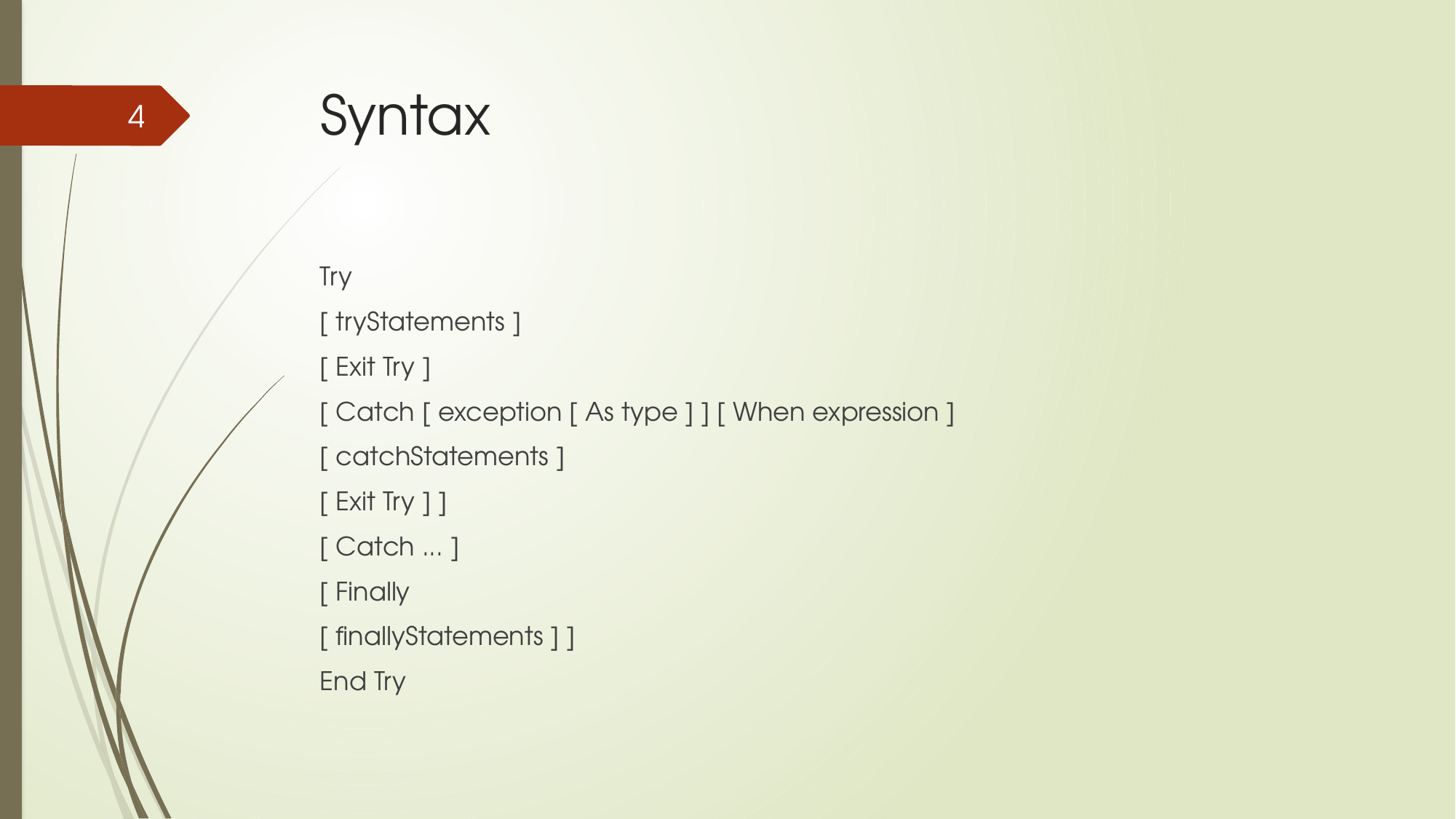

# Syntax
4
Try
[ tryStatements ]
[ Exit Try ]
[ Catch [ exception [ As type ] ] [ When expression ]
[ catchStatements ]
[ Exit Try ] ]
[ Catch ... ]
[ Finally
[ finallyStatements ] ]
End Try